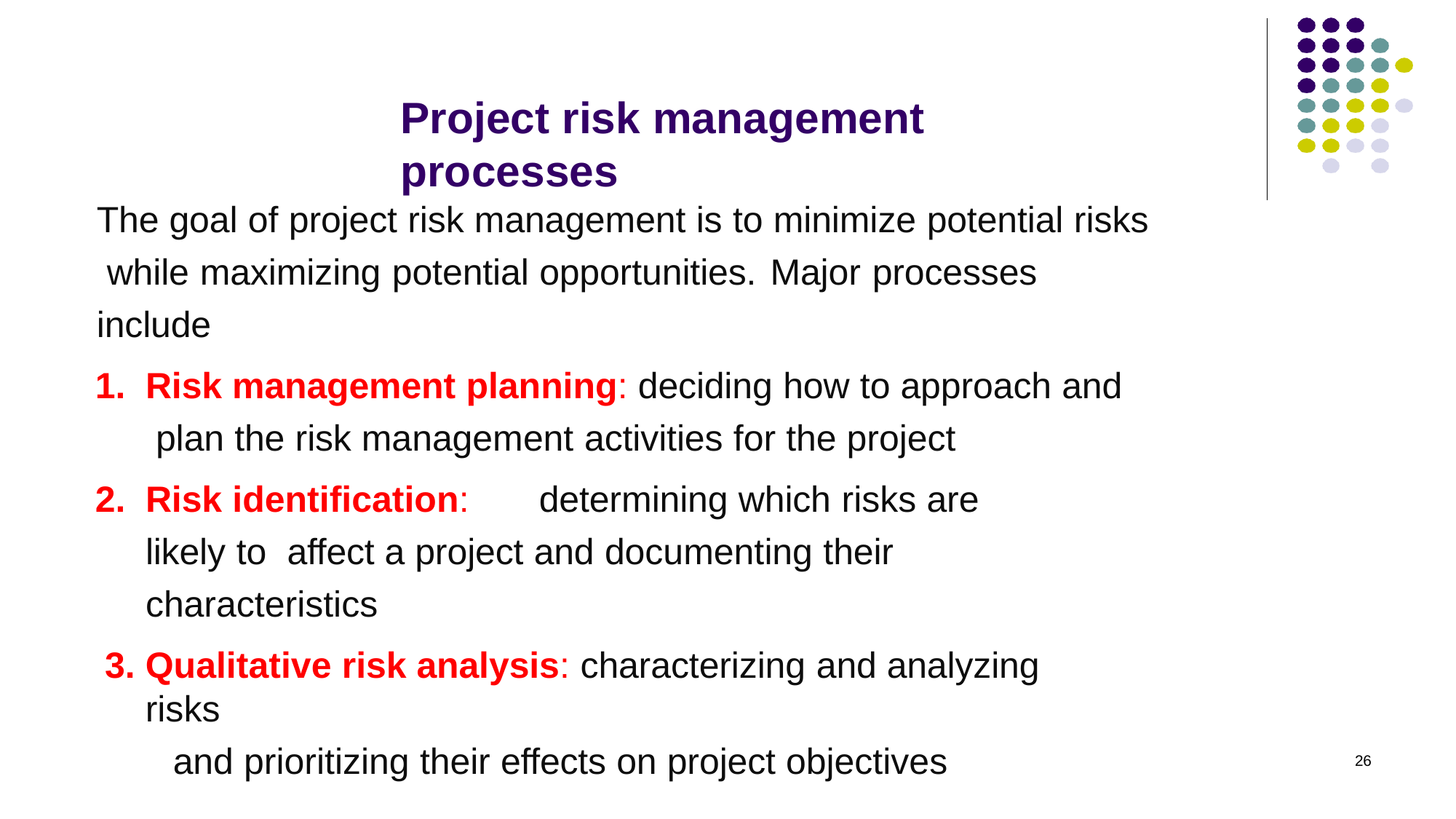

# Project risk management processes
The goal of project risk management is to minimize potential risks  while maximizing potential opportunities.	Major processes  include
Risk management planning: deciding how to approach and  plan the risk management activities for the project
Risk identification:	determining which risks are likely to  affect a project and documenting their characteristics
Qualitative risk analysis: characterizing and analyzing risks
and prioritizing their effects on project objectives
26